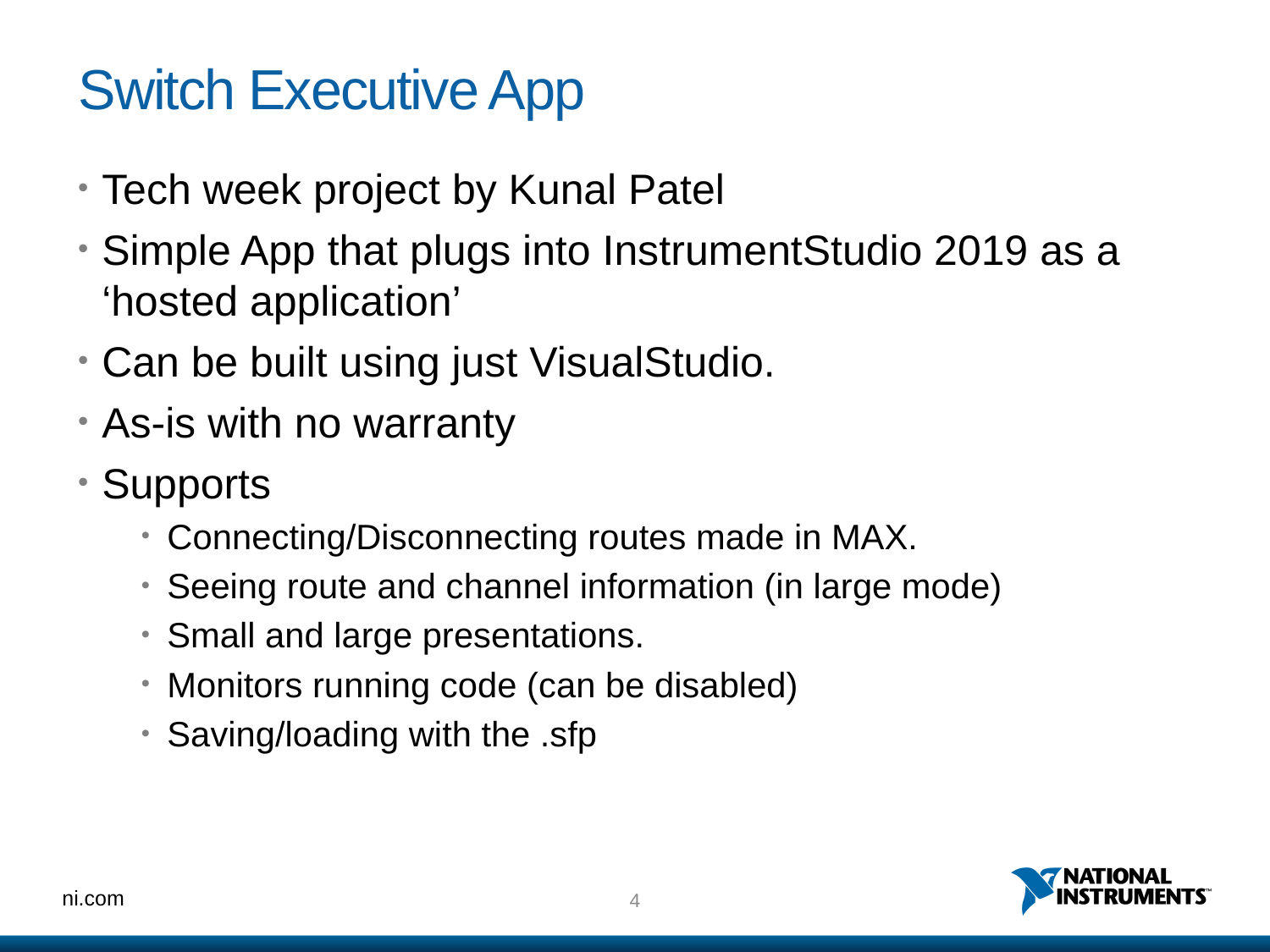

# Switch Executive App
Tech week project by Kunal Patel
Simple App that plugs into InstrumentStudio 2019 as a ‘hosted application’
Can be built using just VisualStudio.
As-is with no warranty
Supports
Connecting/Disconnecting routes made in MAX.
Seeing route and channel information (in large mode)
Small and large presentations.
Monitors running code (can be disabled)
Saving/loading with the .sfp